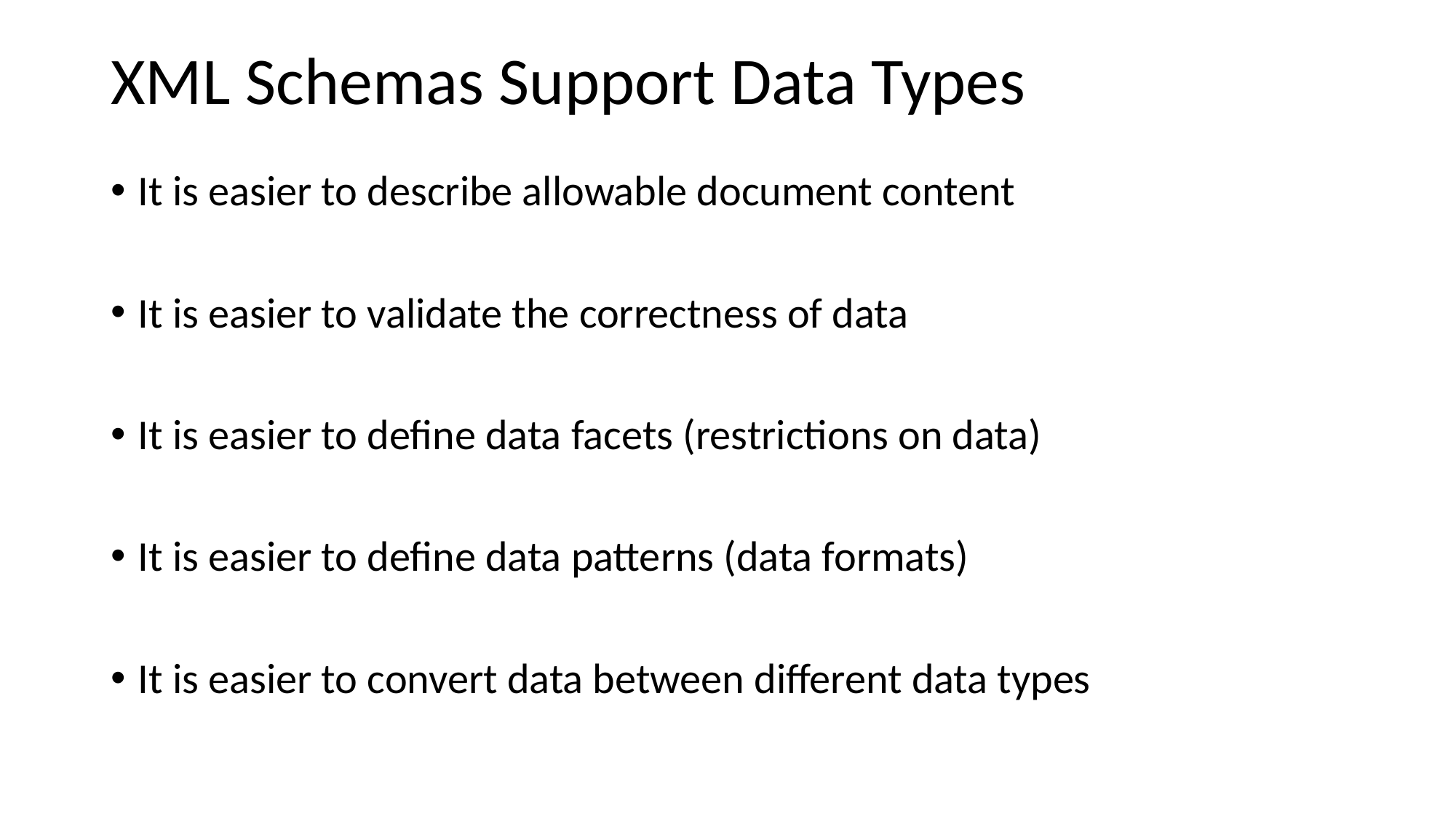

# XML Schemas Support Data Types
It is easier to describe allowable document content

It is easier to validate the correctness of data

It is easier to define data facets (restrictions on data)

It is easier to define data patterns (data formats)

It is easier to convert data between different data types